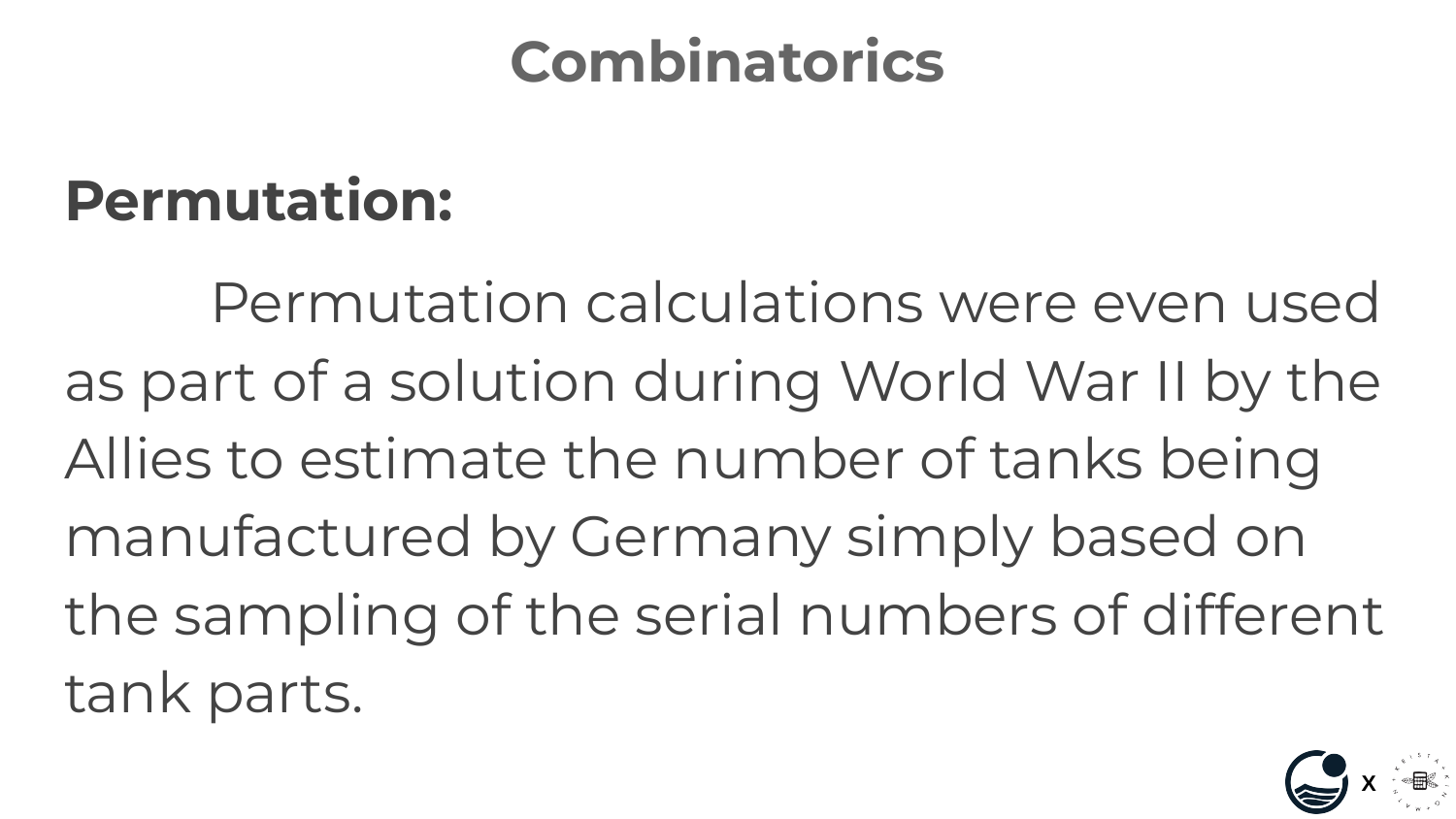

# Combinatorics
Permutation:
	Permutation calculations were even used as part of a solution during World War II by the Allies to estimate the number of tanks being manufactured by Germany simply based on the sampling of the serial numbers of different tank parts.